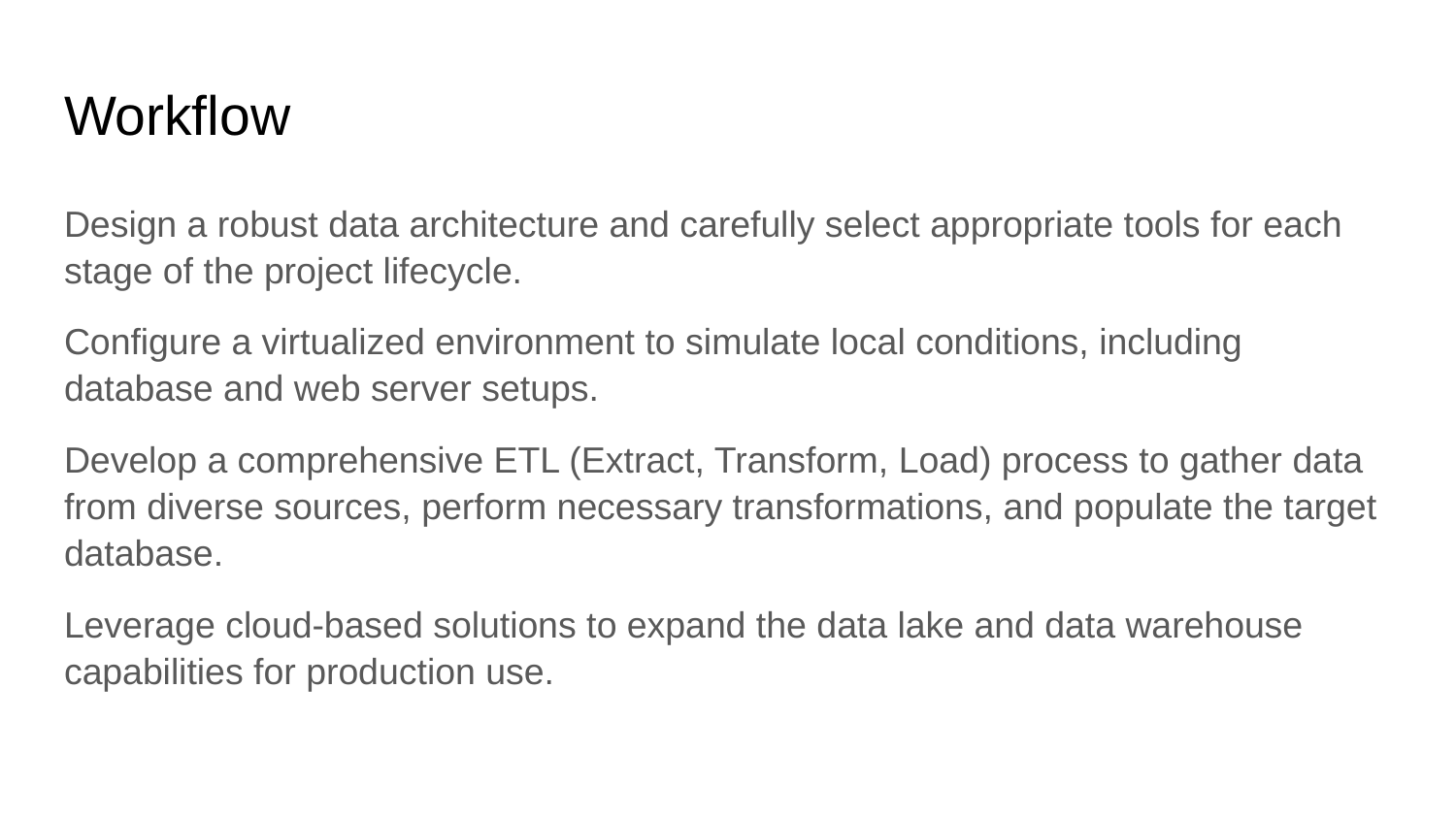

# Workflow
Design a robust data architecture and carefully select appropriate tools for each stage of the project lifecycle.
Configure a virtualized environment to simulate local conditions, including database and web server setups.
Develop a comprehensive ETL (Extract, Transform, Load) process to gather data from diverse sources, perform necessary transformations, and populate the target database.
Leverage cloud-based solutions to expand the data lake and data warehouse capabilities for production use.